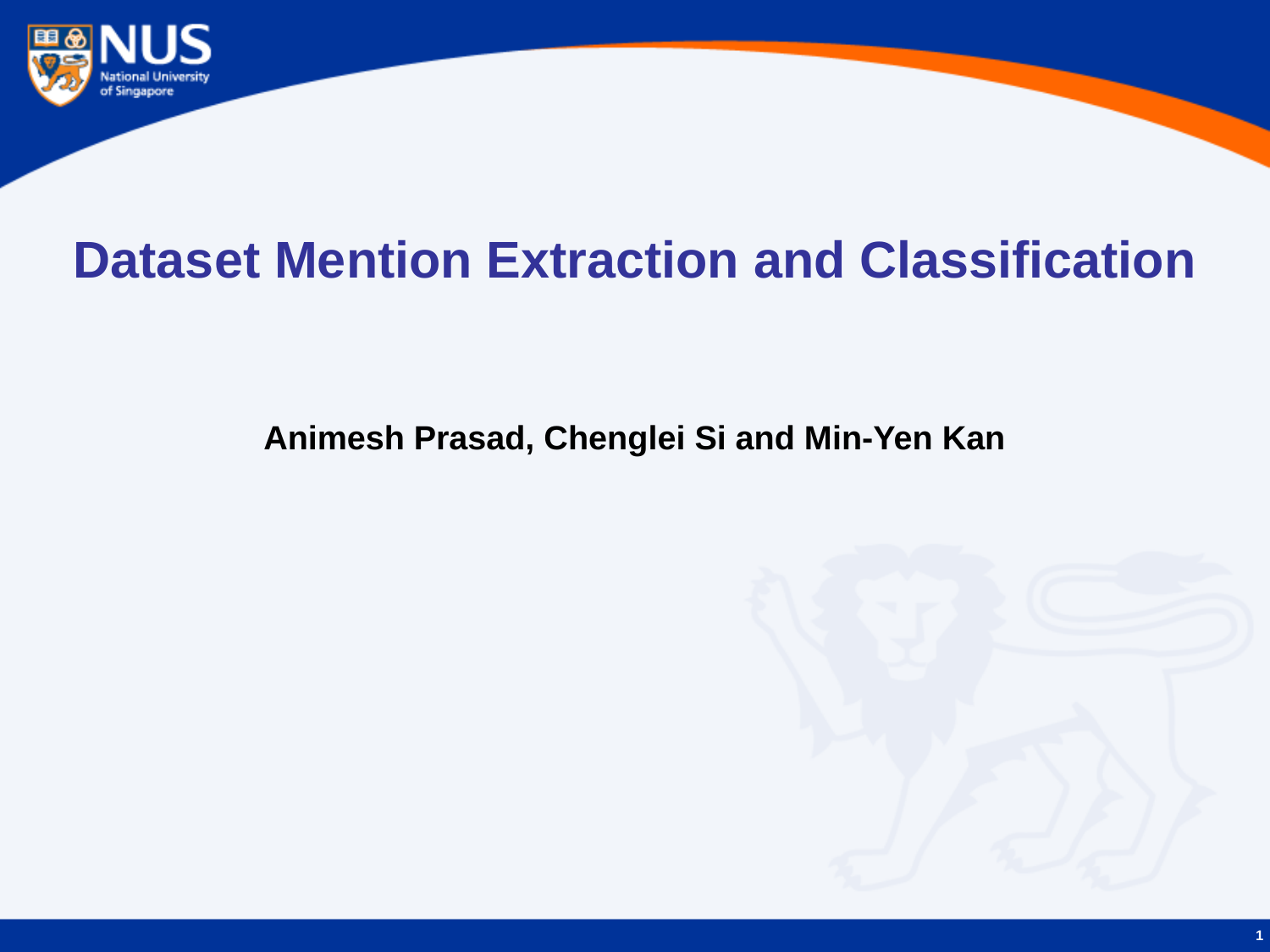

# Dataset Mention Extraction and Classification
Animesh Prasad, Chenglei Si and Min-Yen Kan
1